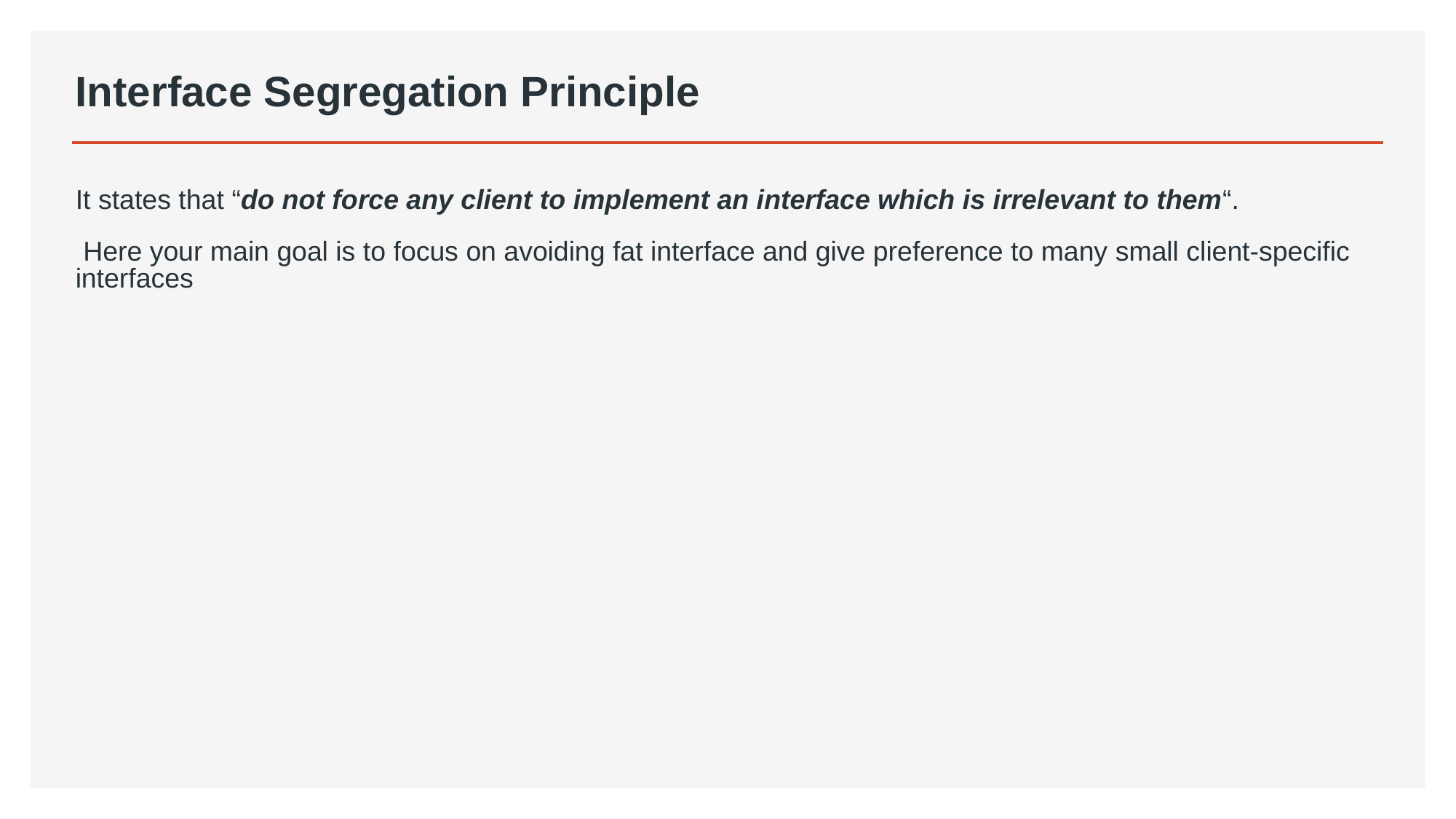

# Interface Segregation Principle
It states that “do not force any client to implement an interface which is irrelevant to them“.
 Here your main goal is to focus on avoiding fat interface and give preference to many small client-specific interfaces